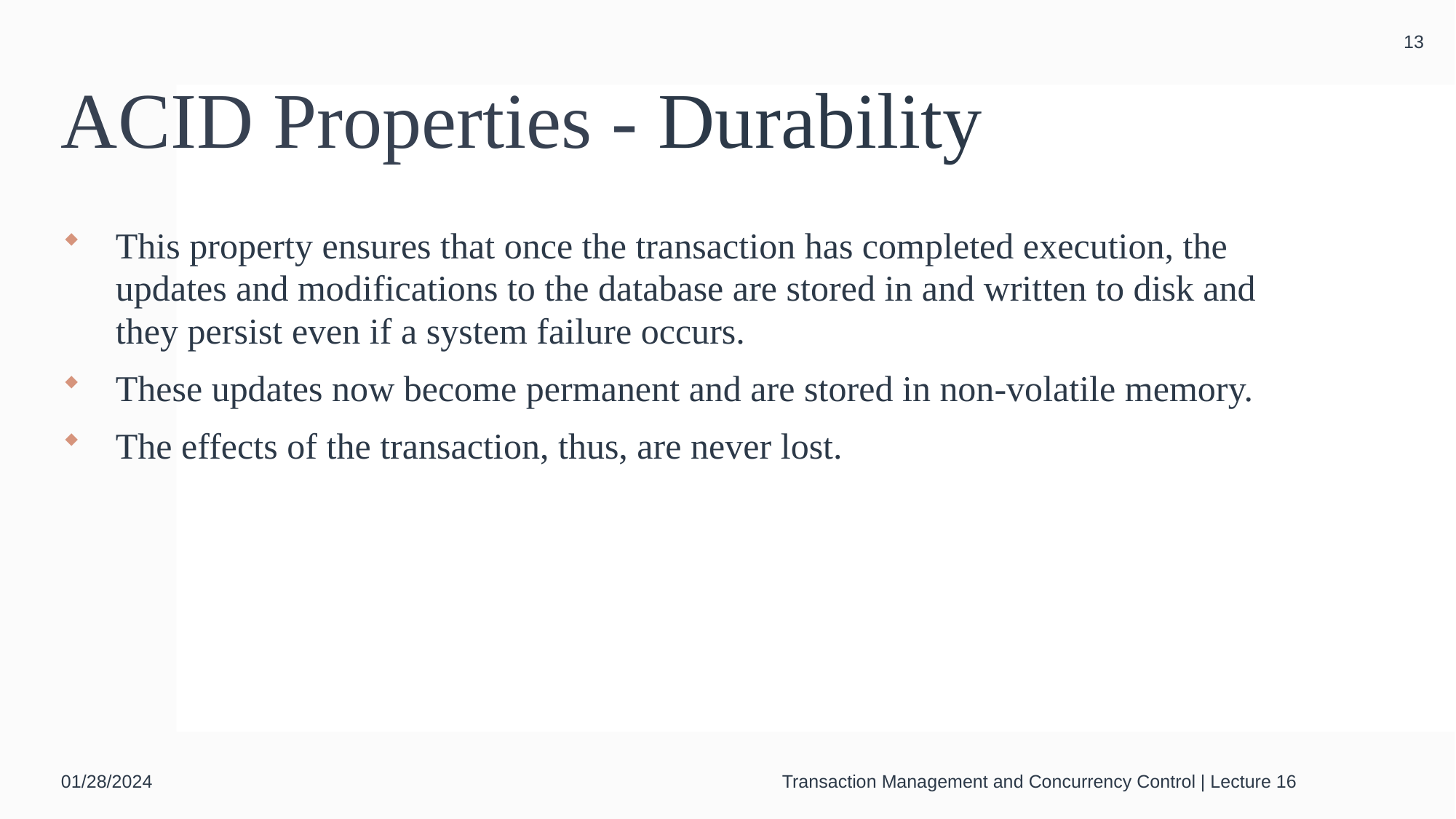

13
# ACID Properties - Durability
This property ensures that once the transaction has completed execution, the updates and modifications to the database are stored in and written to disk and they persist even if a system failure occurs.
These updates now become permanent and are stored in non-volatile memory.
The effects of the transaction, thus, are never lost.
01/28/2024
Transaction Management and Concurrency Control | Lecture 16